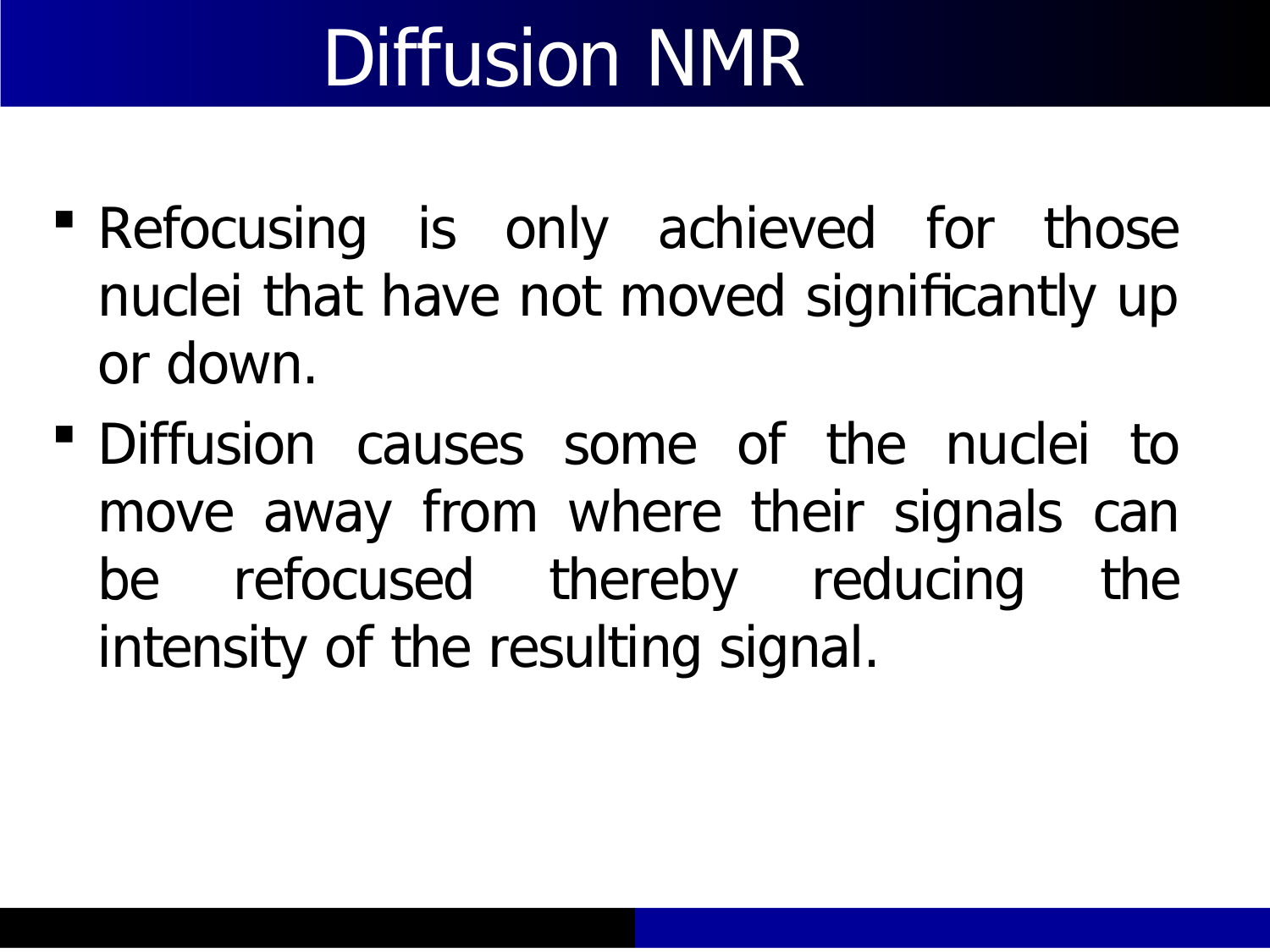

Diffusion NMR
Refocusing is only achieved for those nuclei that have not moved significantly up or down.
Diffusion causes some of the nuclei to move away from where their signals can be refocused thereby reducing the intensity of the resulting signal.